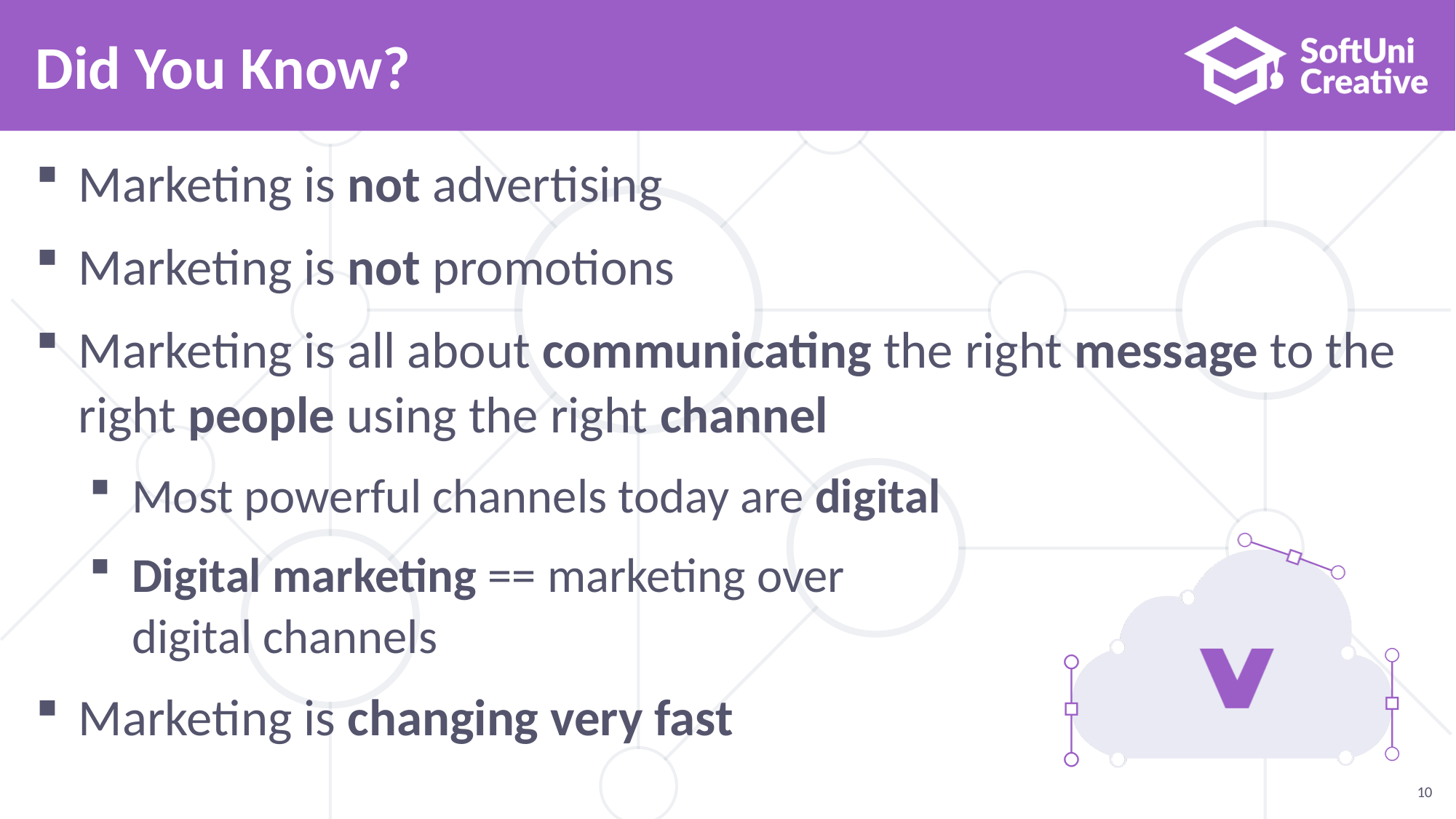

# Did You Know?
Marketing is not advertising
Marketing is not promotions
Marketing is all about communicating the right message to the right people using the right channel
Most powerful channels today are digital
Digital marketing == marketing over
digital channels
Marketing is changing very fast
10